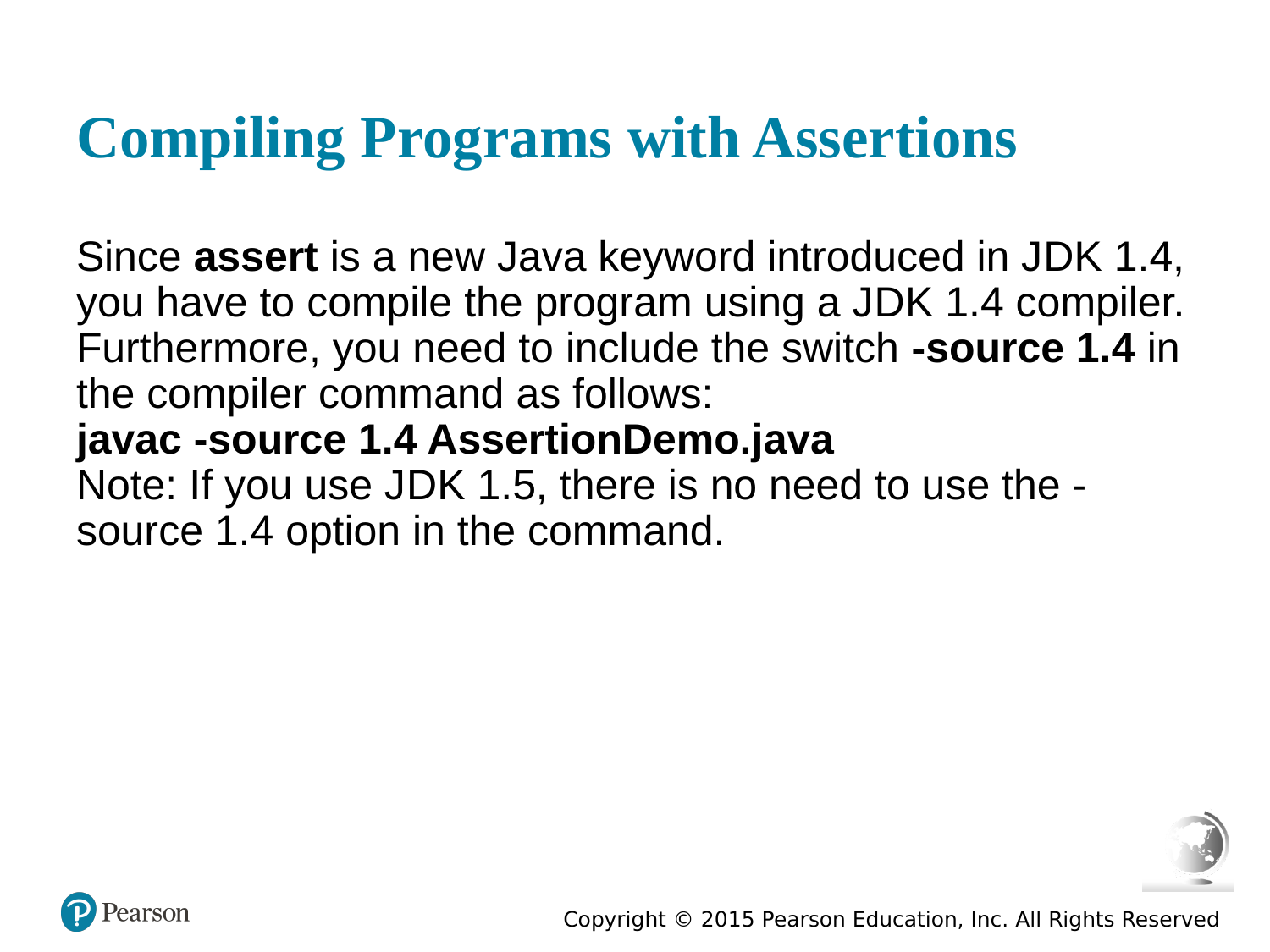

# Compiling Programs with Assertions
Since assert is a new Java keyword introduced in J D K 1.4, you have to compile the program using a J D K 1.4 compiler. Furthermore, you need to include the switch -source 1.4 in the compiler command as follows:
javac -source 1.4 AssertionDemo.java
Note: If you use J D K 1.5, there is no need to use the -source 1.4 option in the command.